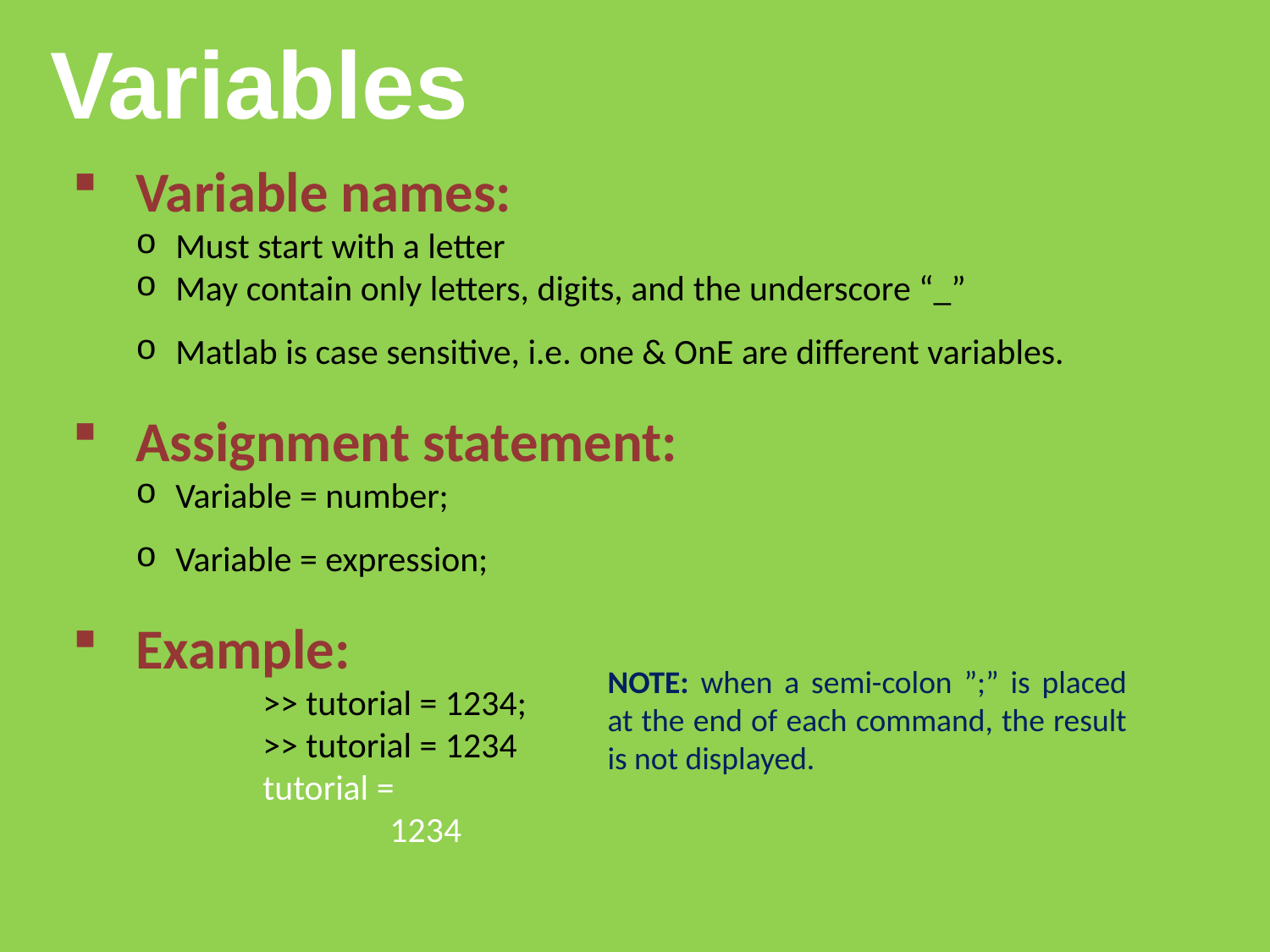

Variables
Variable names:
Must start with a letter
May contain only letters, digits, and the underscore “_”
Matlab is case sensitive, i.e. one & OnE are different variables.
Assignment statement:
Variable = number;
Variable = expression;
Example:
	>> tutorial = 1234;
	>> tutorial = 1234
	tutorial =
		1234
NOTE: when a semi-colon ”;” is placed at the end of each command, the result is not displayed.